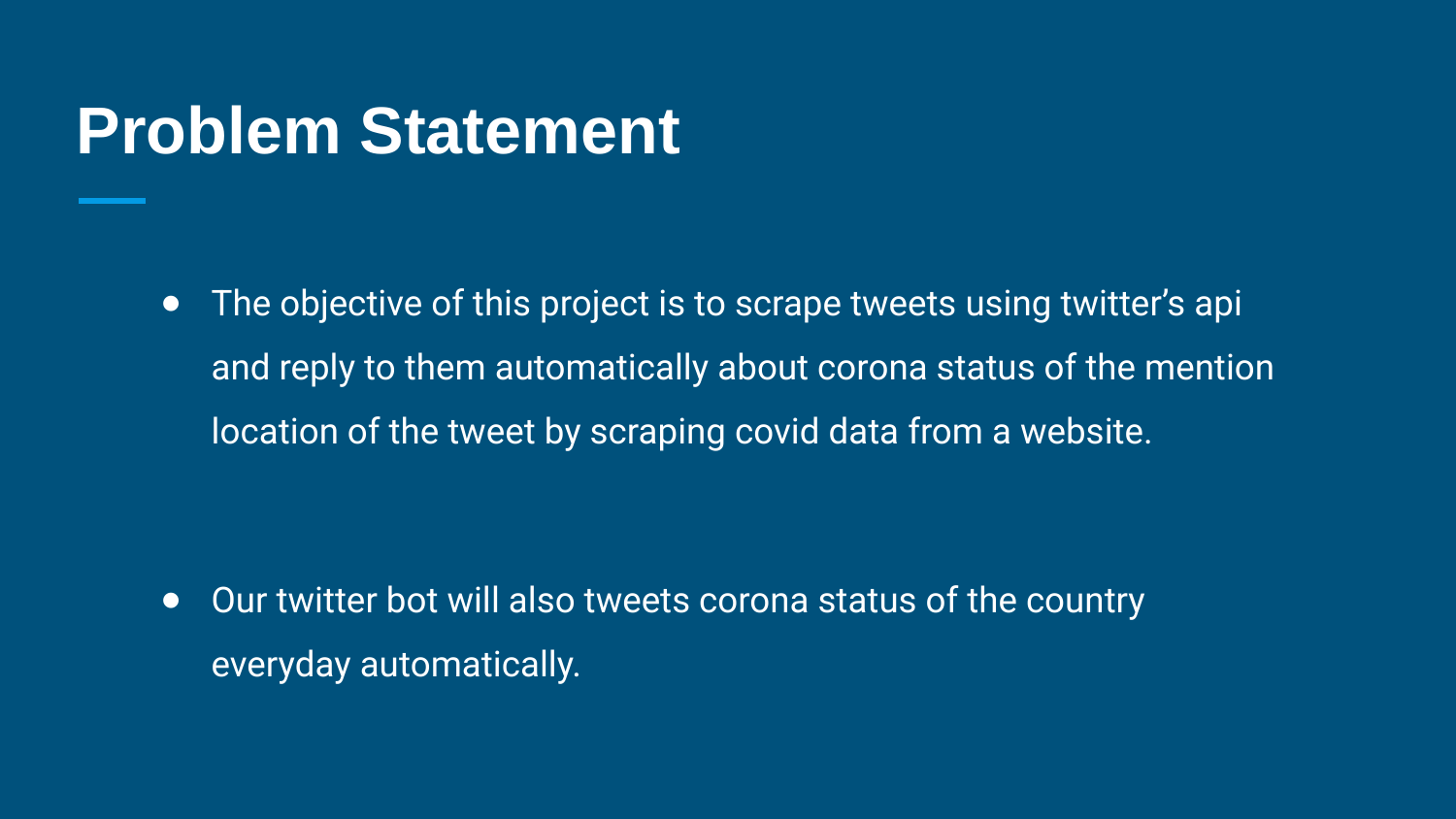

# Problem Statement
The objective of this project is to scrape tweets using twitter’s api and reply to them automatically about corona status of the mention location of the tweet by scraping covid data from a website.

Our twitter bot will also tweets corona status of the country everyday automatically.